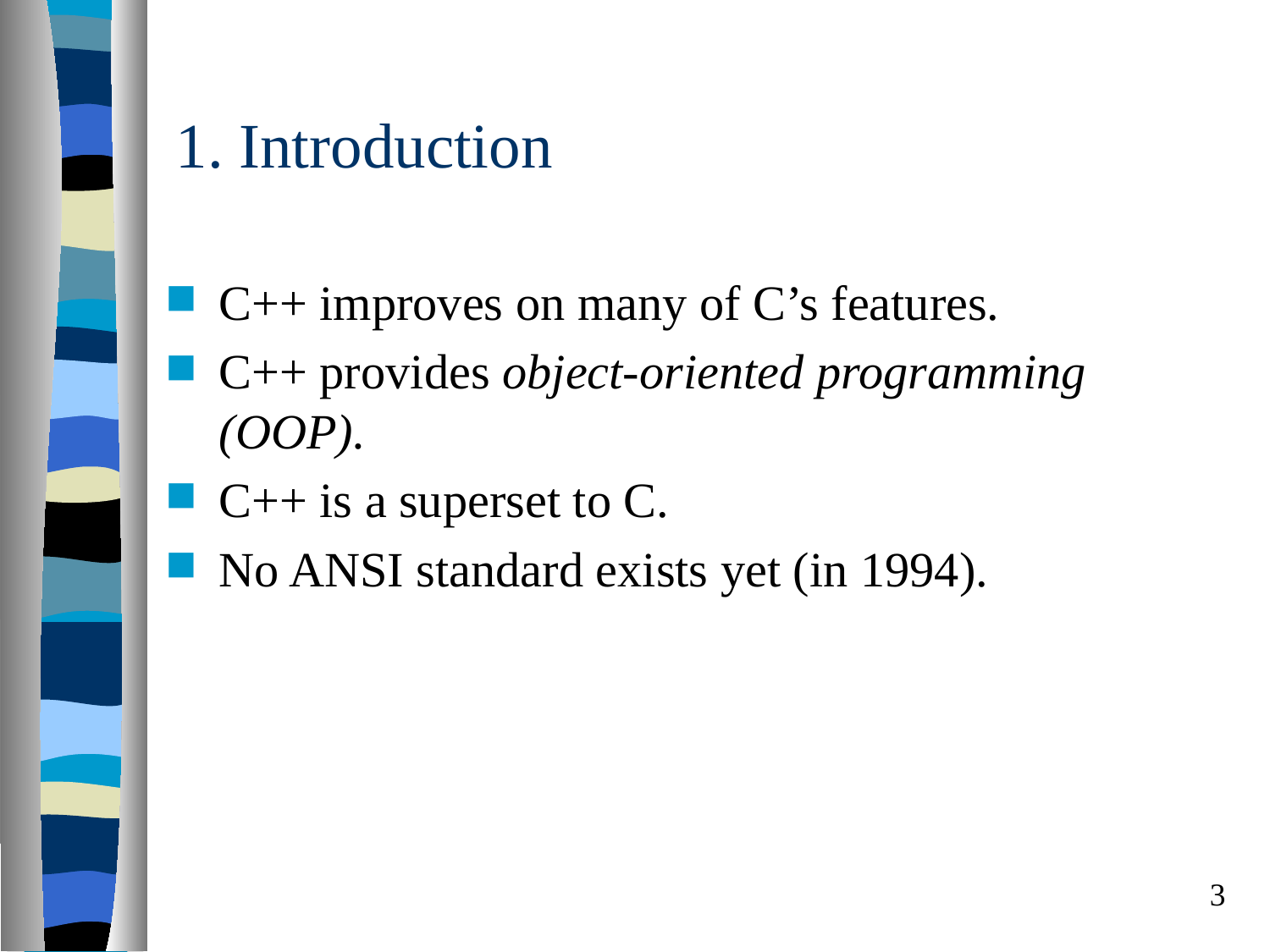

# 1. Introduction
C++ improves on many of C’s features.
C++ provides object-oriented programming (OOP).
C++ is a superset to C.
No ANSI standard exists yet (in 1994).
3